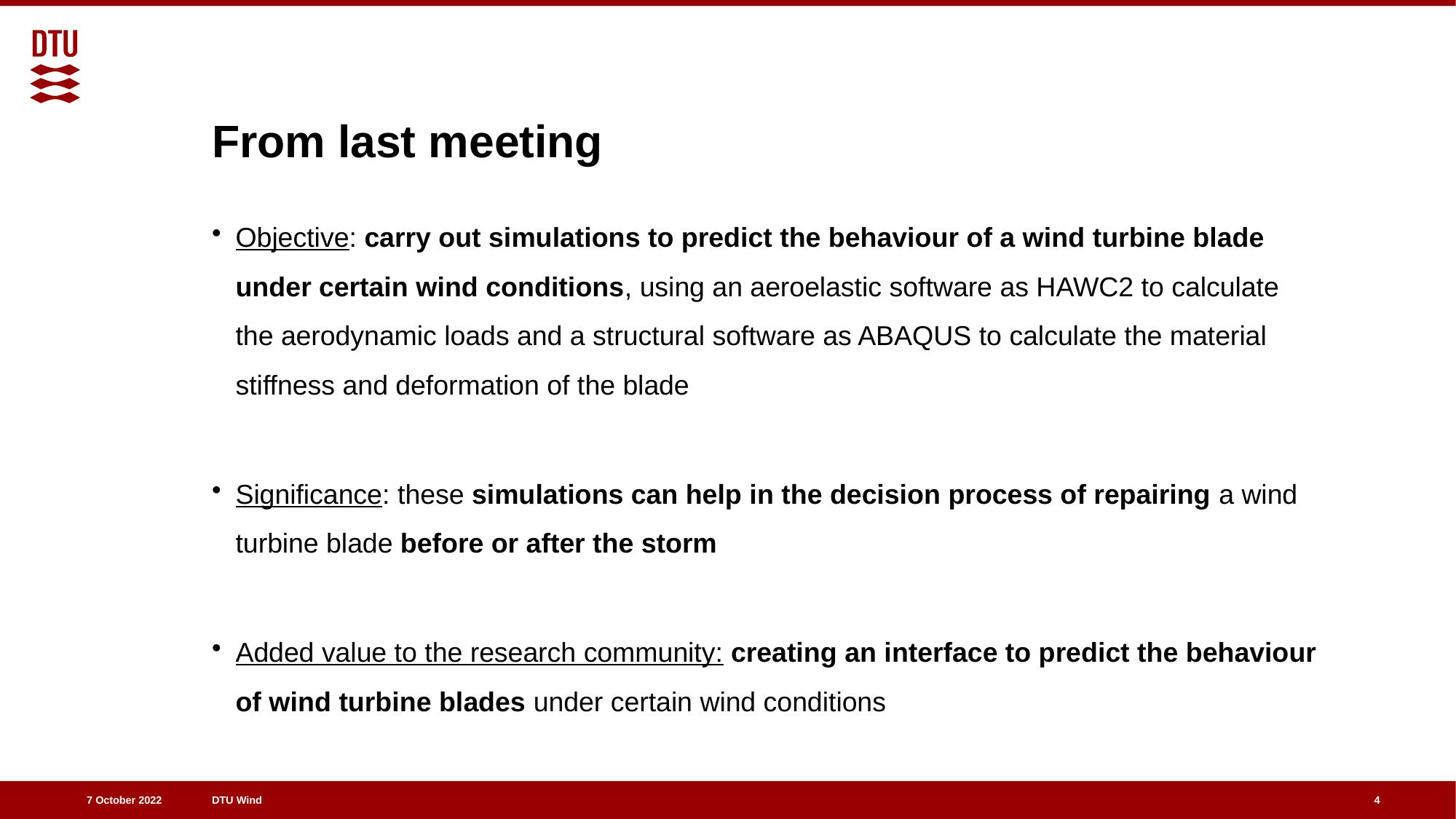

# From last meeting
Objective: carry out simulations to predict the behaviour of a wind turbine blade under certain wind conditions, using an aeroelastic software as HAWC2 to calculate the aerodynamic loads and a structural software as ABAQUS to calculate the material stiffness and deformation of the blade

Significance: these simulations can help in the decision process of repairing a wind turbine blade before or after the storm

Added value to the research community: creating an interface to predict the behaviour of wind turbine blades under certain wind conditions

4